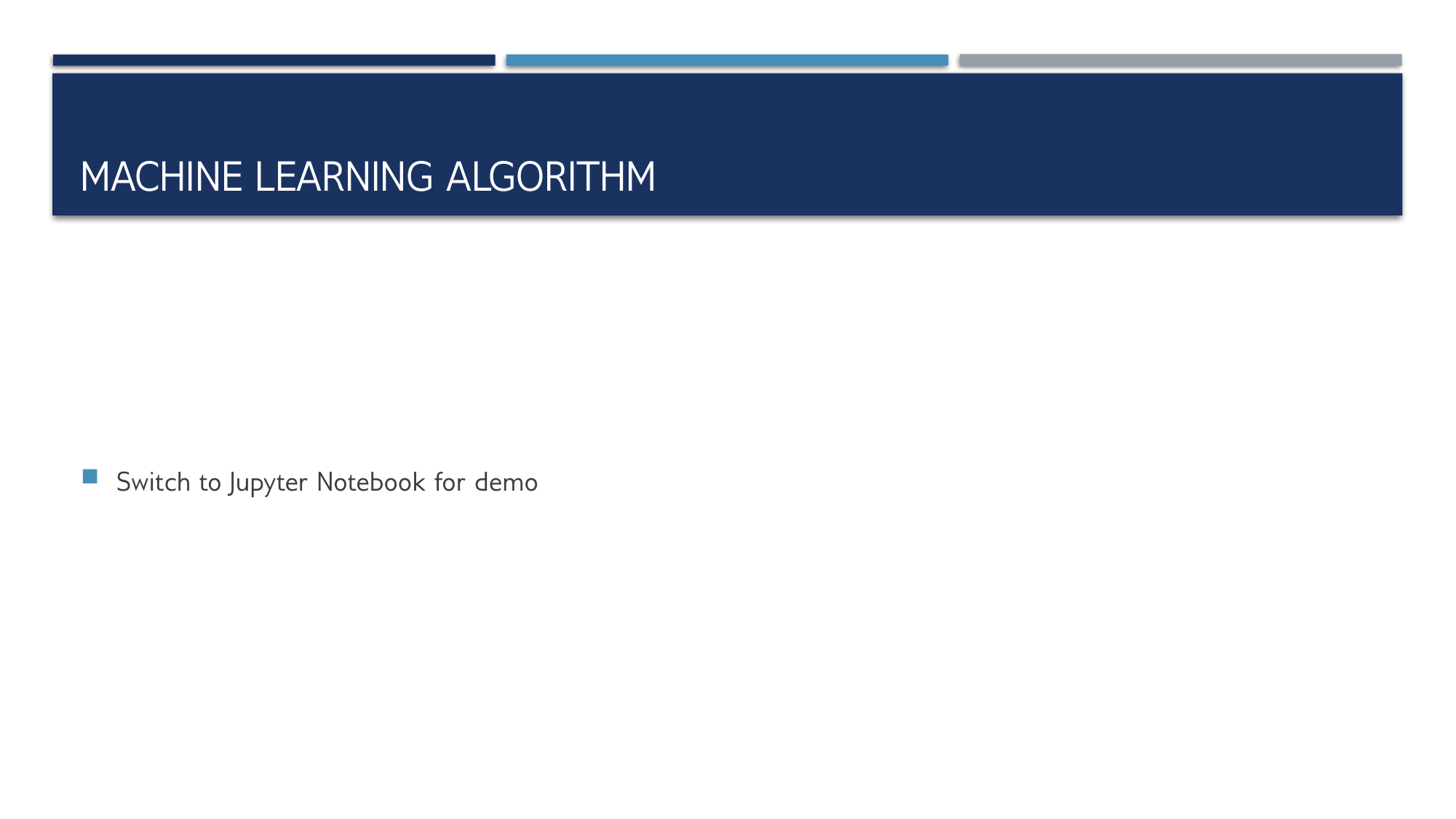

# Machine Learning algorithm
Switch to Jupyter Notebook for demo